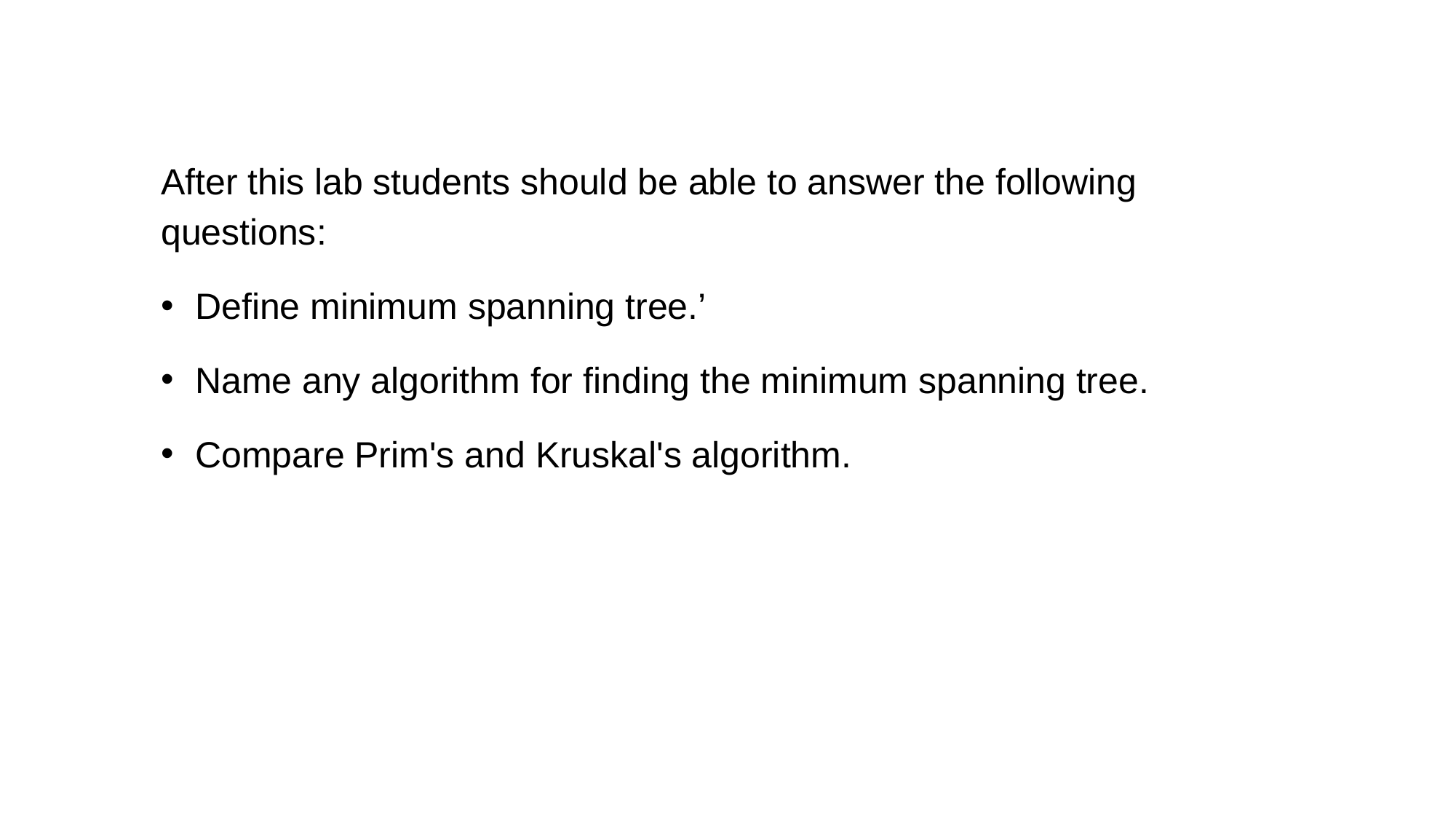

After this lab students should be able to answer the following questions:
Define minimum spanning tree.’
Name any algorithm for finding the minimum spanning tree.
Compare Prim's and Kruskal's algorithm.